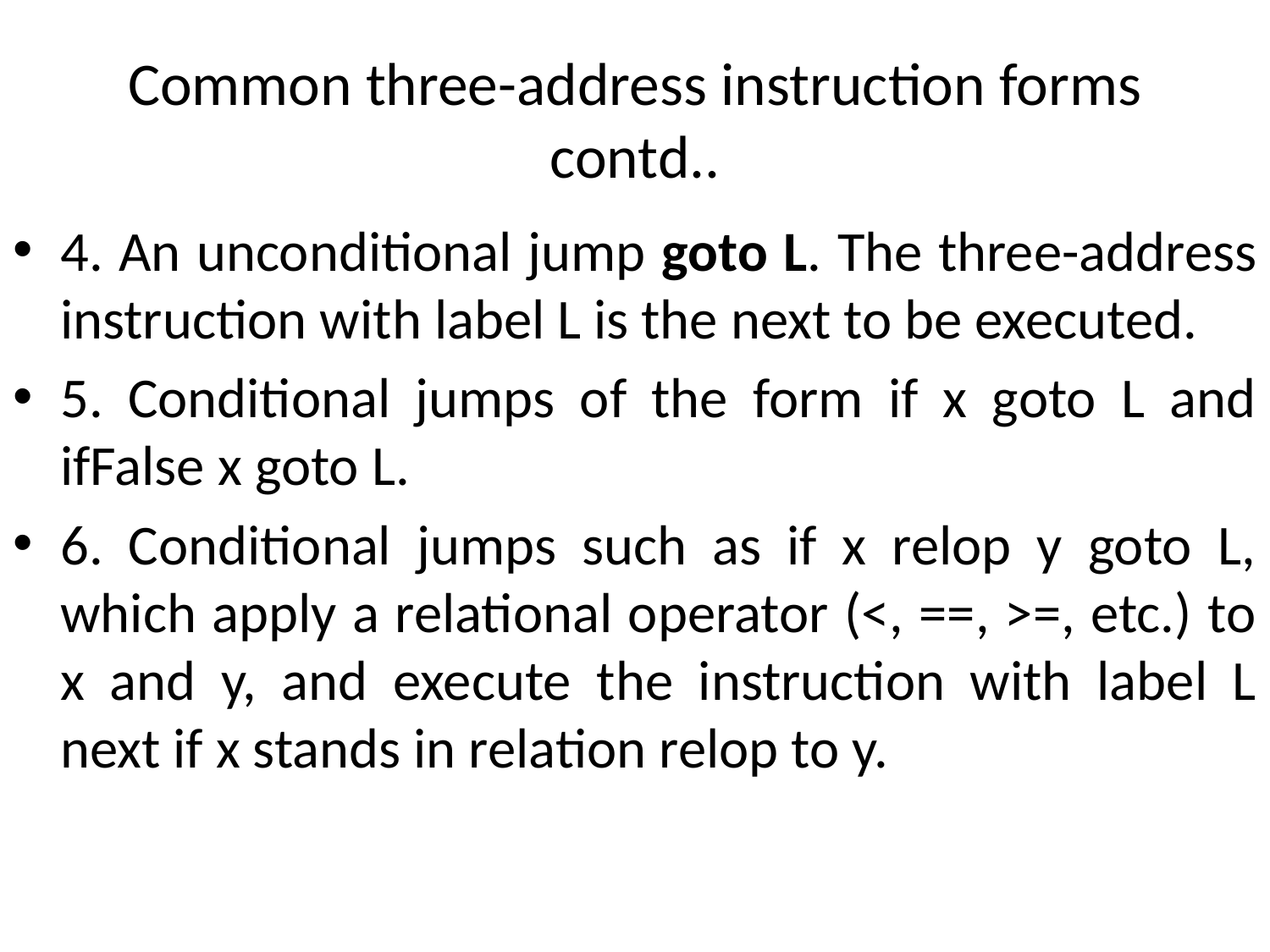

# Common three-address instruction forms contd..
4. An unconditional jump goto L. The three-address instruction with label L is the next to be executed.
5. Conditional jumps of the form if x goto L and ifFalse x goto L.
6. Conditional jumps such as if x relop y goto L, which apply a relational operator (<, ==, >=, etc.) to x and y, and execute the instruction with label L next if x stands in relation relop to y.